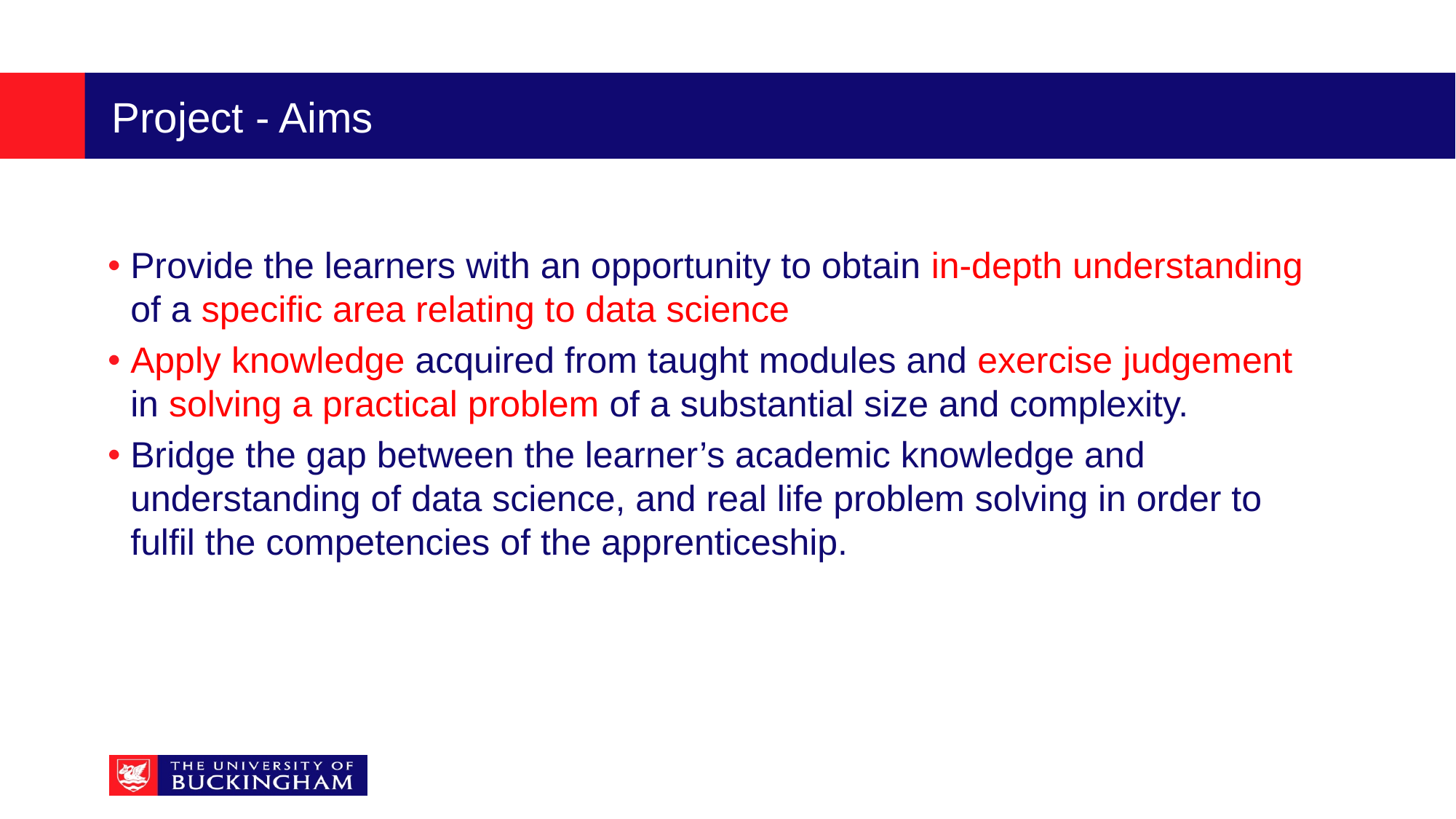

# Project - Aims
Provide the learners with an opportunity to obtain in-depth understanding of a specific area relating to data science
Apply knowledge acquired from taught modules and exercise judgement in solving a practical problem of a substantial size and complexity.
Bridge the gap between the learner’s academic knowledge and understanding of data science, and real life problem solving in order to fulfil the competencies of the apprenticeship.